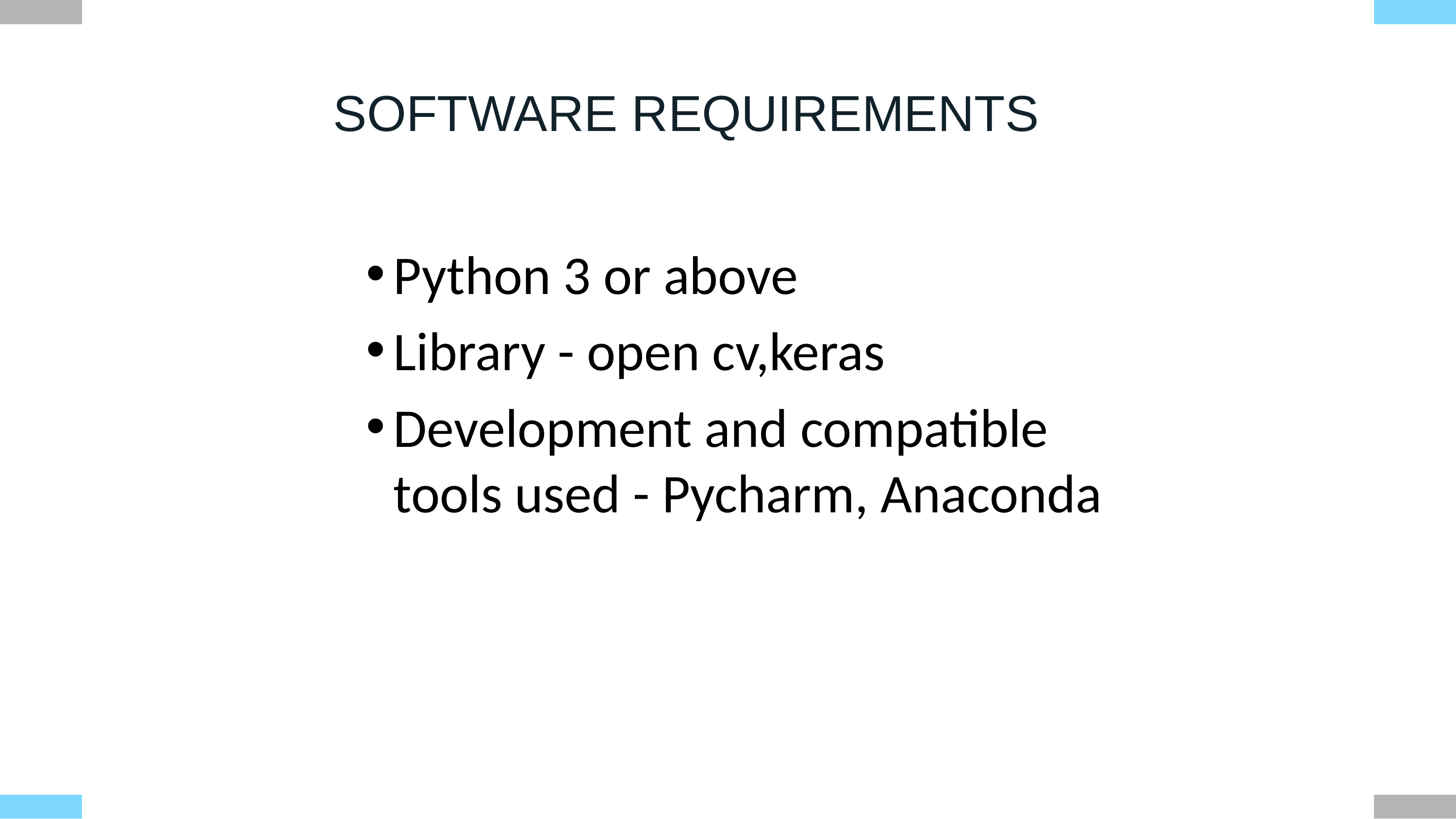

SOFTWARE REQUIREMENTS
Python 3 or above
Library - open cv,keras
Development and compatible tools used - Pycharm, Anaconda